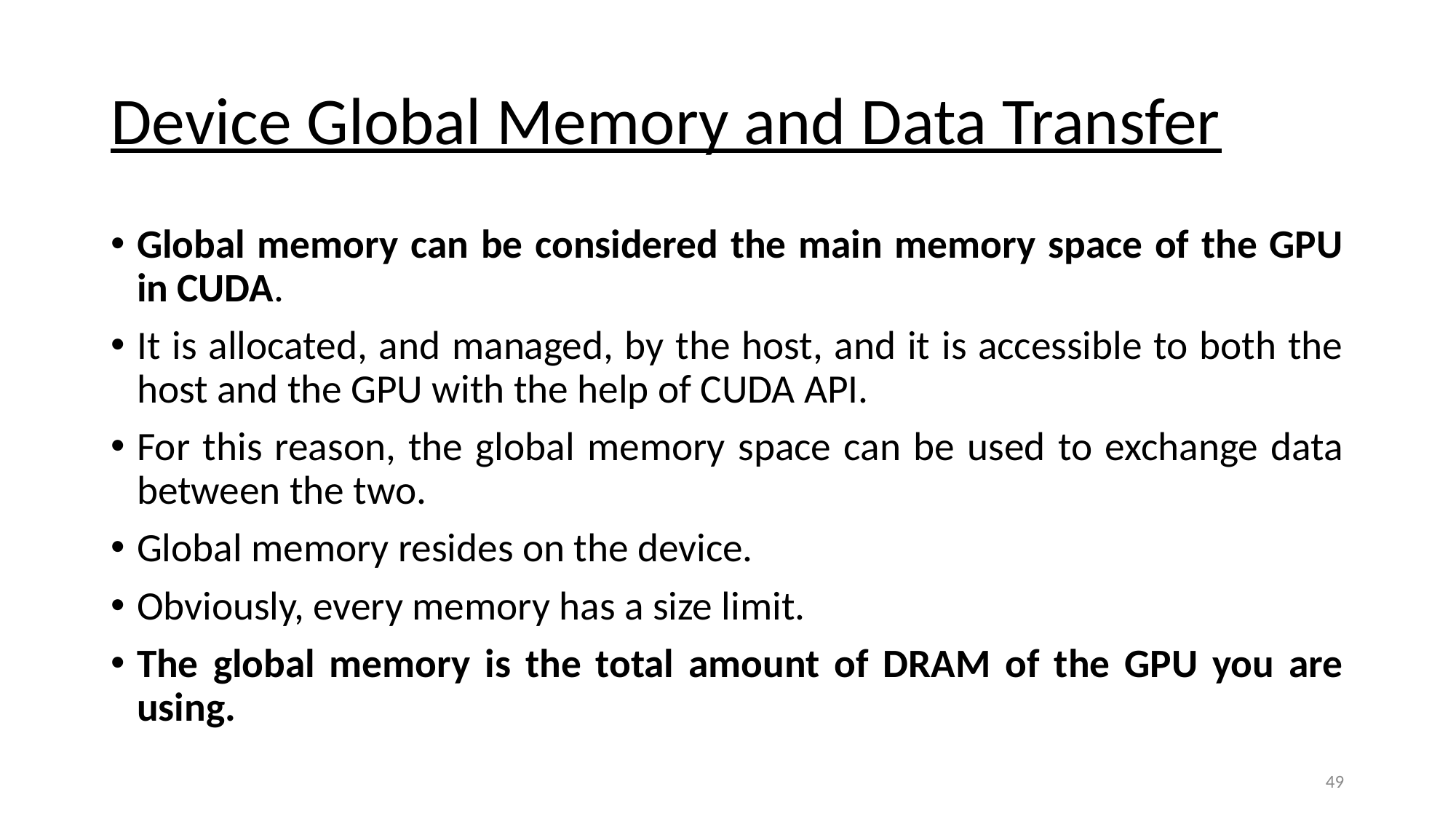

# Device Global Memory and Data Transfer
Global memory can be considered the main memory space of the GPU in CUDA.
It is allocated, and managed, by the host, and it is accessible to both the host and the GPU with the help of CUDA API.
For this reason, the global memory space can be used to exchange data between the two.
Global memory resides on the device.
Obviously, every memory has a size limit.
The global memory is the total amount of DRAM of the GPU you are using.
49